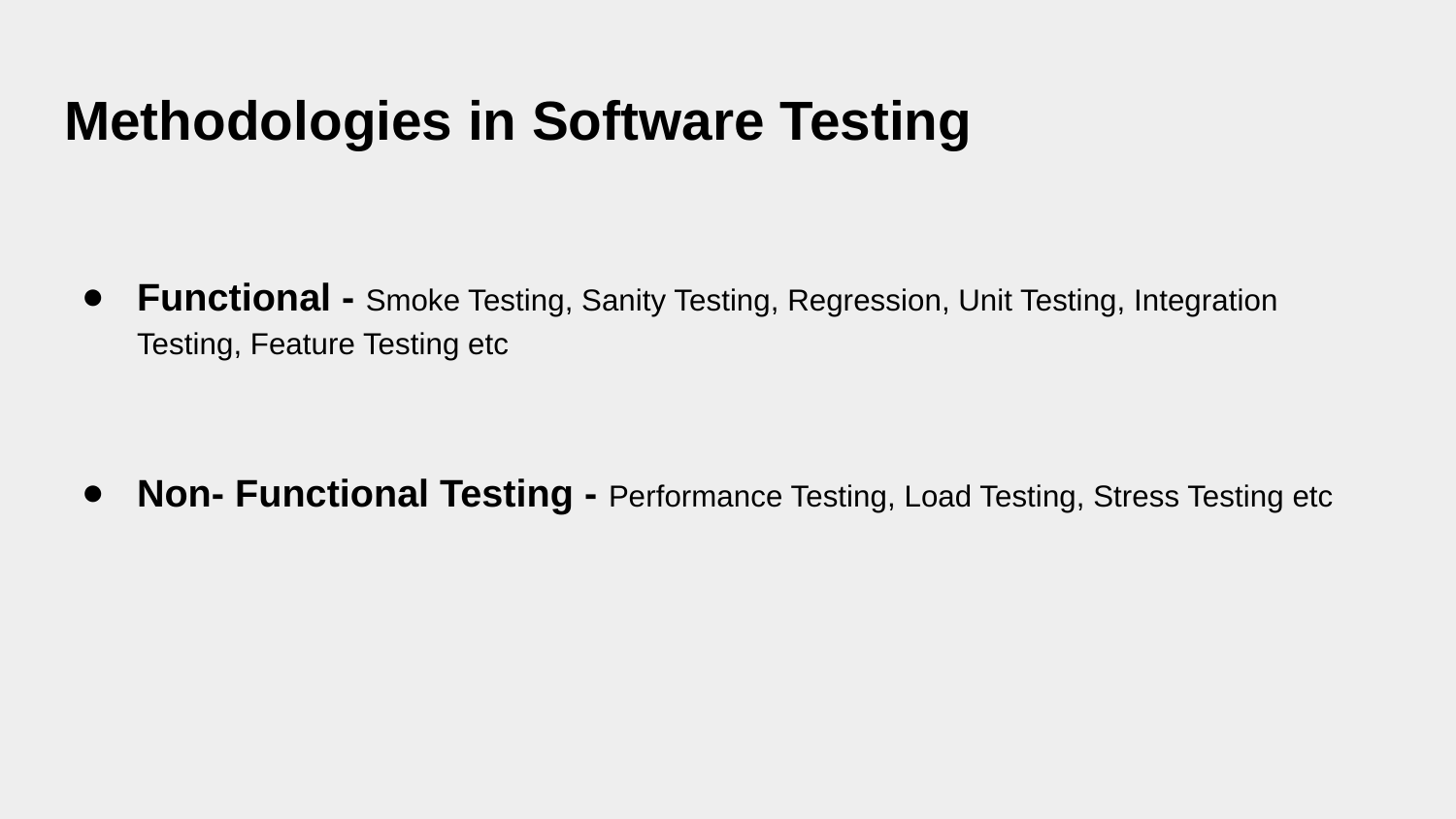

# Methodologies in Software Testing

Functional - Smoke Testing, Sanity Testing, Regression, Unit Testing, Integration Testing, Feature Testing etc

Non- Functional Testing - Performance Testing, Load Testing, Stress Testing etc